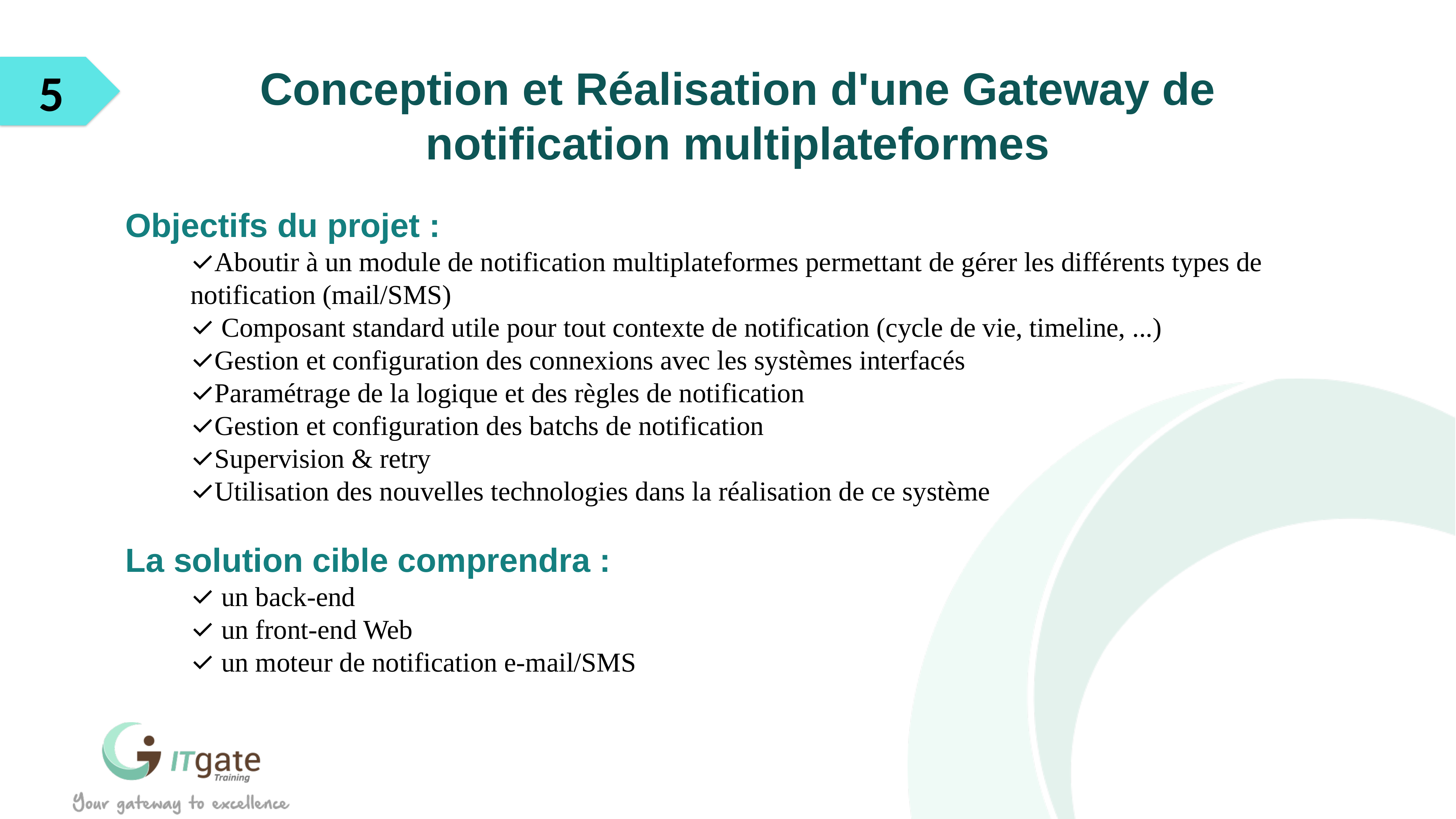

5
Conception et Réalisation d'une Gateway de notification multiplateformes
Objectifs du projet :
✓Aboutir à un module de notification multiplateformes permettant de gérer les différents types de notification (mail/SMS)
✓ Composant standard utile pour tout contexte de notification (cycle de vie, timeline, ...)
✓Gestion et configuration des connexions avec les systèmes interfacés
✓Paramétrage de la logique et des règles de notification
✓Gestion et configuration des batchs de notification
✓Supervision & retry
✓Utilisation des nouvelles technologies dans la réalisation de ce système

La solution cible comprendra :
✓ un back-end
✓ un front-end Web
✓ un moteur de notification e-mail/SMS